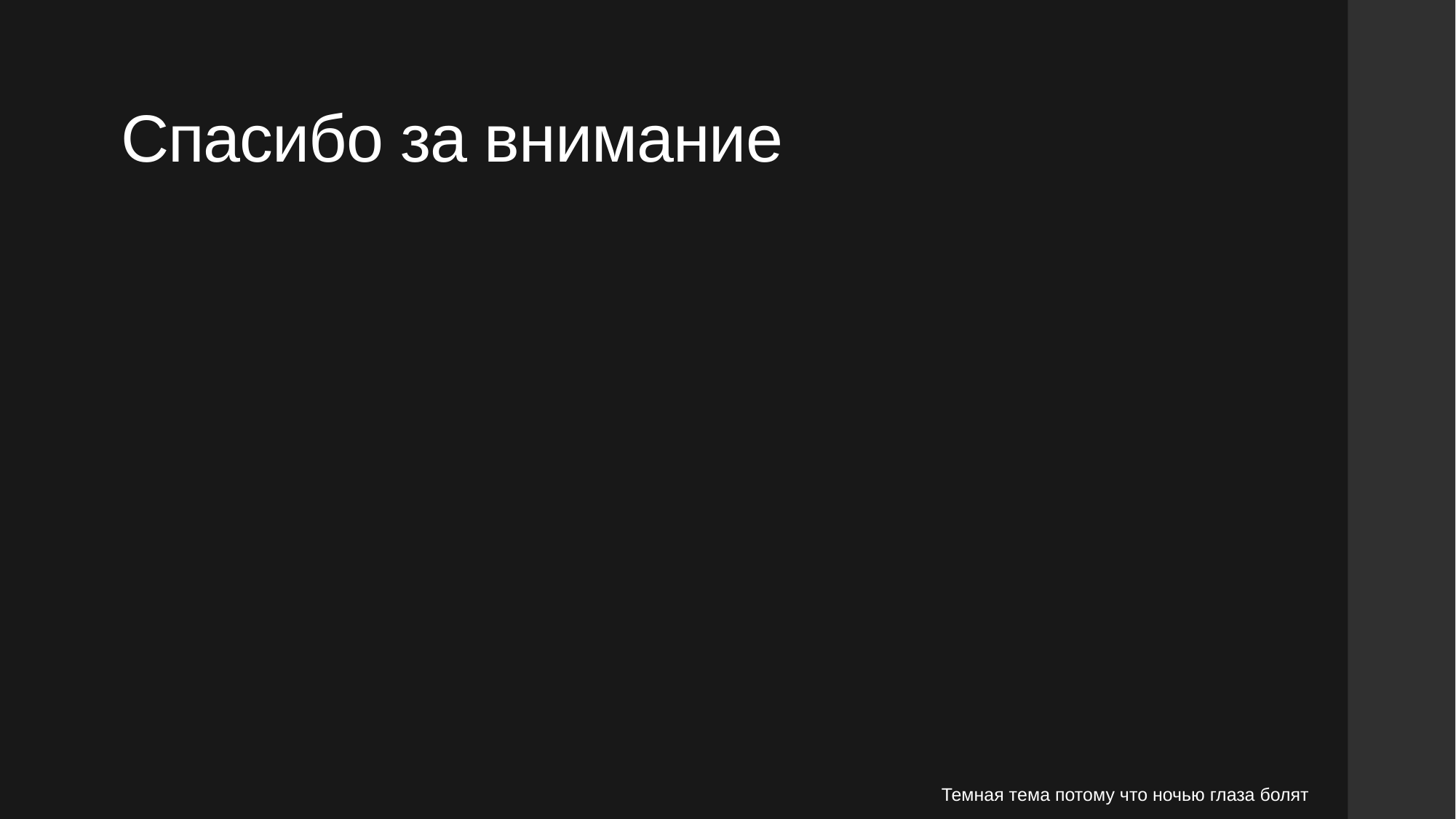

# Спасибо за внимание
Темная тема потому что ночью глаза болят